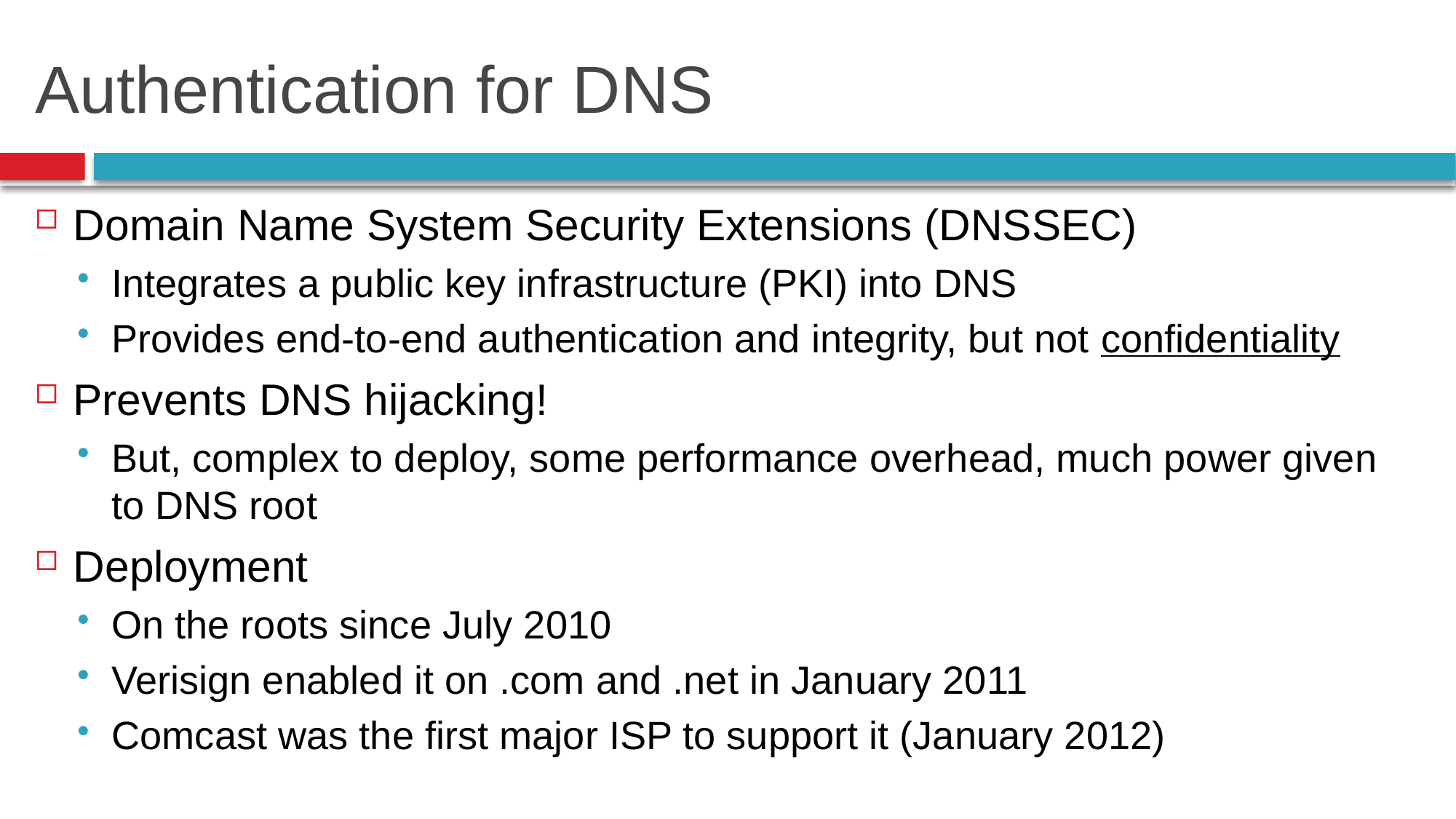

# Authentication for DNS
Domain Name System Security Extensions (DNSSEC)
Integrates a public key infrastructure (PKI) into DNS
Provides end-to-end authentication and integrity, but not confidentiality
Prevents DNS hijacking!
But, complex to deploy, some performance overhead, much power given to DNS root
Deployment
On the roots since July 2010
Verisign enabled it on .com and .net in January 2011
Comcast was the first major ISP to support it (January 2012)